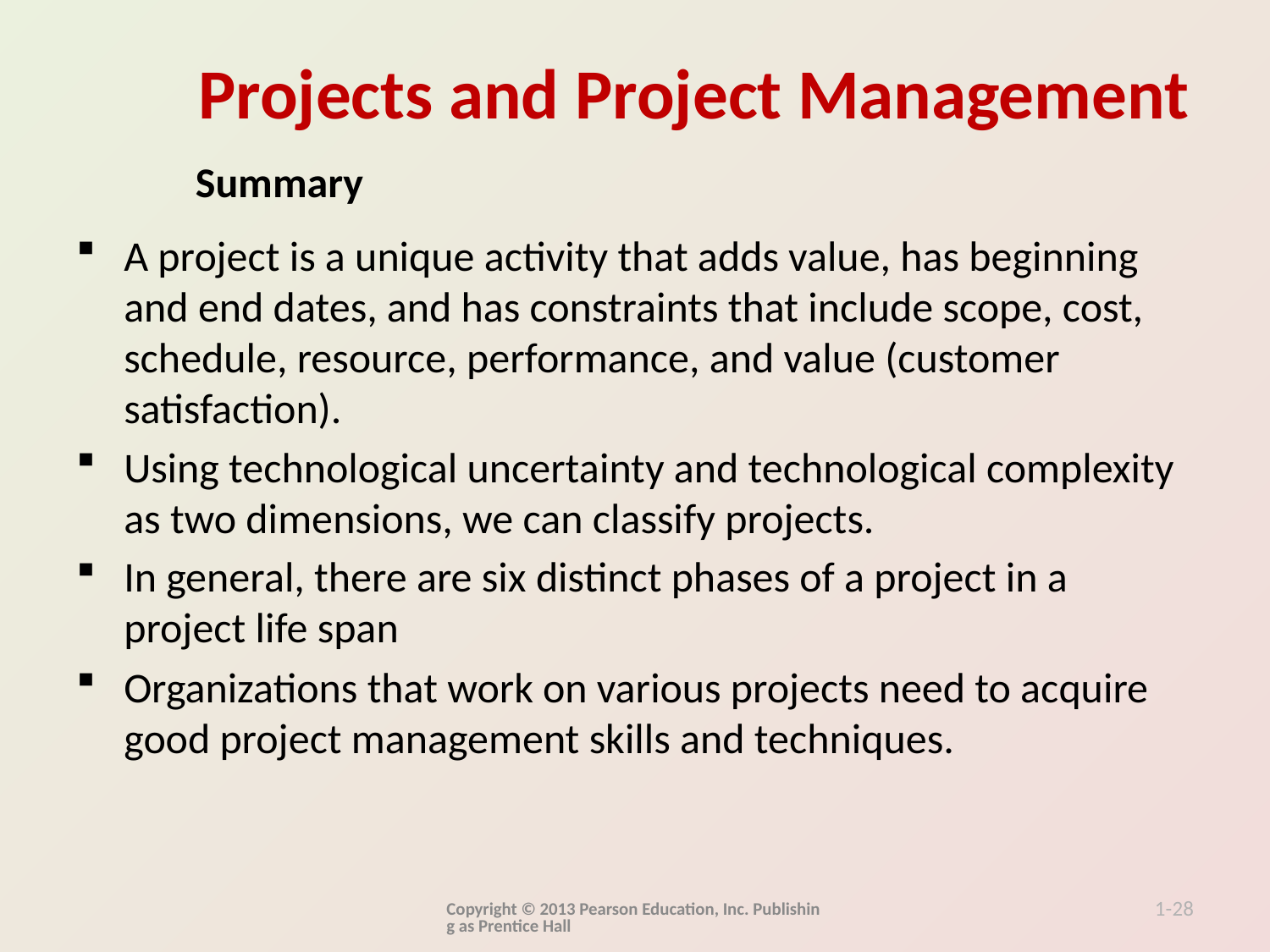

Summary
A project is a unique activity that adds value, has beginning and end dates, and has constraints that include scope, cost, schedule, resource, performance, and value (customer satisfaction).
Using technological uncertainty and technological complexity as two dimensions, we can classify projects.
In general, there are six distinct phases of a project in a project life span
Organizations that work on various projects need to acquire good project management skills and techniques.
Copyright © 2013 Pearson Education, Inc. Publishing as Prentice Hall
1-28